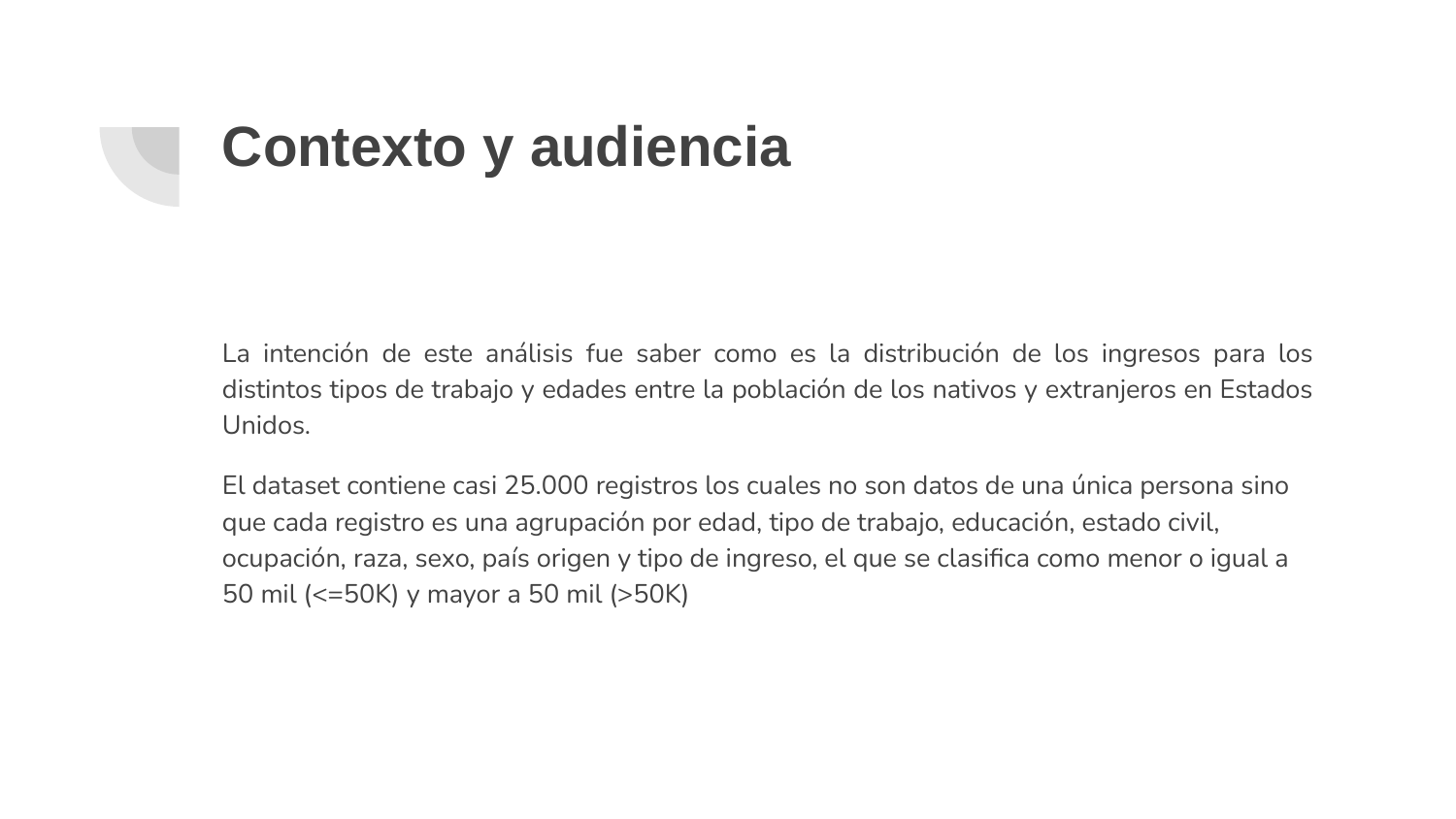

# Contexto y audiencia
La intención de este análisis fue saber como es la distribución de los ingresos para los distintos tipos de trabajo y edades entre la población de los nativos y extranjeros en Estados Unidos.
El dataset contiene casi 25.000 registros los cuales no son datos de una única persona sino que cada registro es una agrupación por edad, tipo de trabajo, educación, estado civil, ocupación, raza, sexo, país origen y tipo de ingreso, el que se clasifica como menor o igual a 50 mil (<=50K) y mayor a 50 mil (>50K)